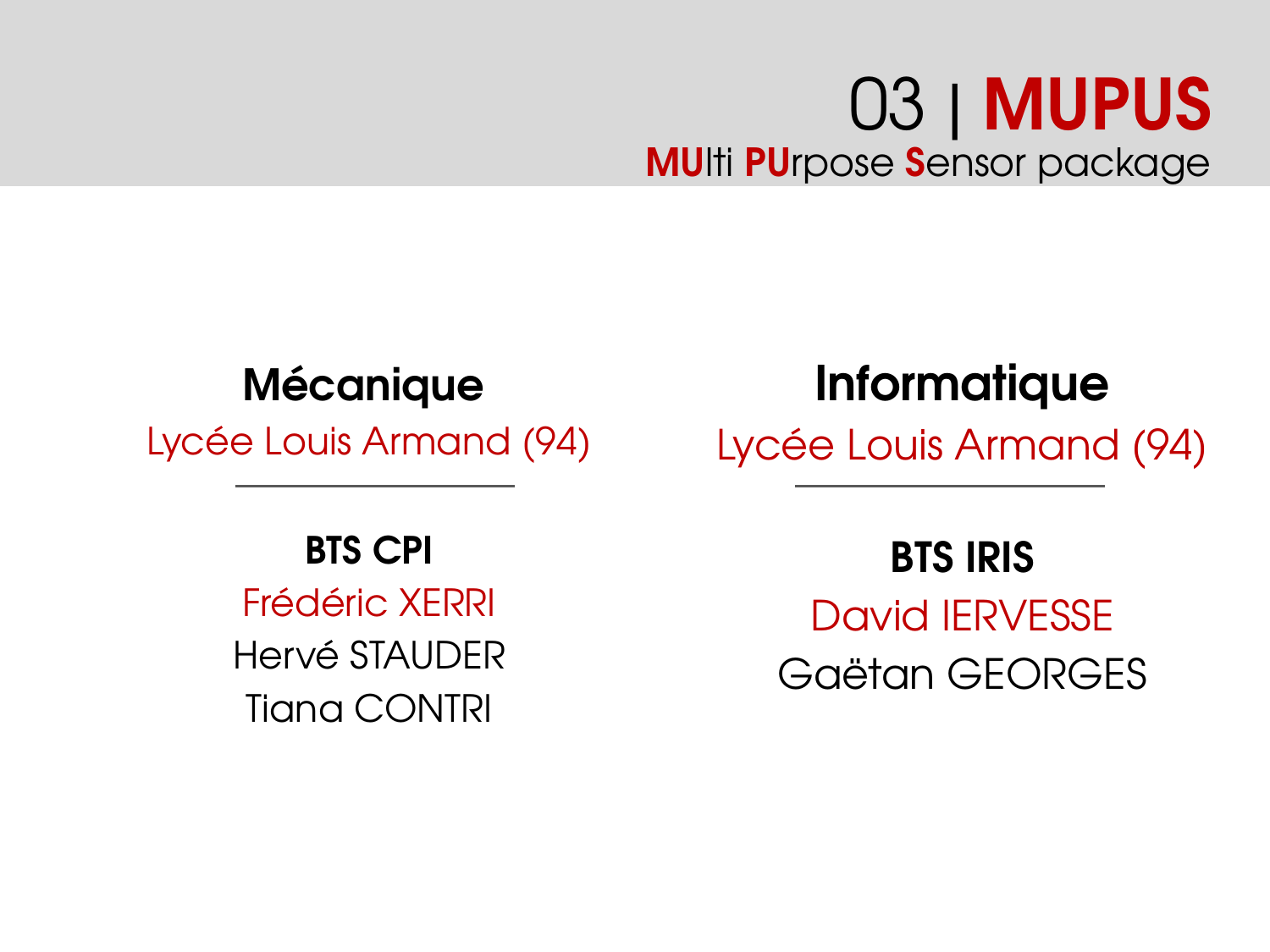

03 | MUPUS
MUlti PUrpose Sensor package
Informatique
Lycée Louis Armand (94)

BTS IRIS
David IERVESSE
Gaëtan GEORGES

Mécanique
Lycée Louis Armand (94)

BTS CPI
Frédéric XERRI
Hervé STAUDER
Tiana CONTRI